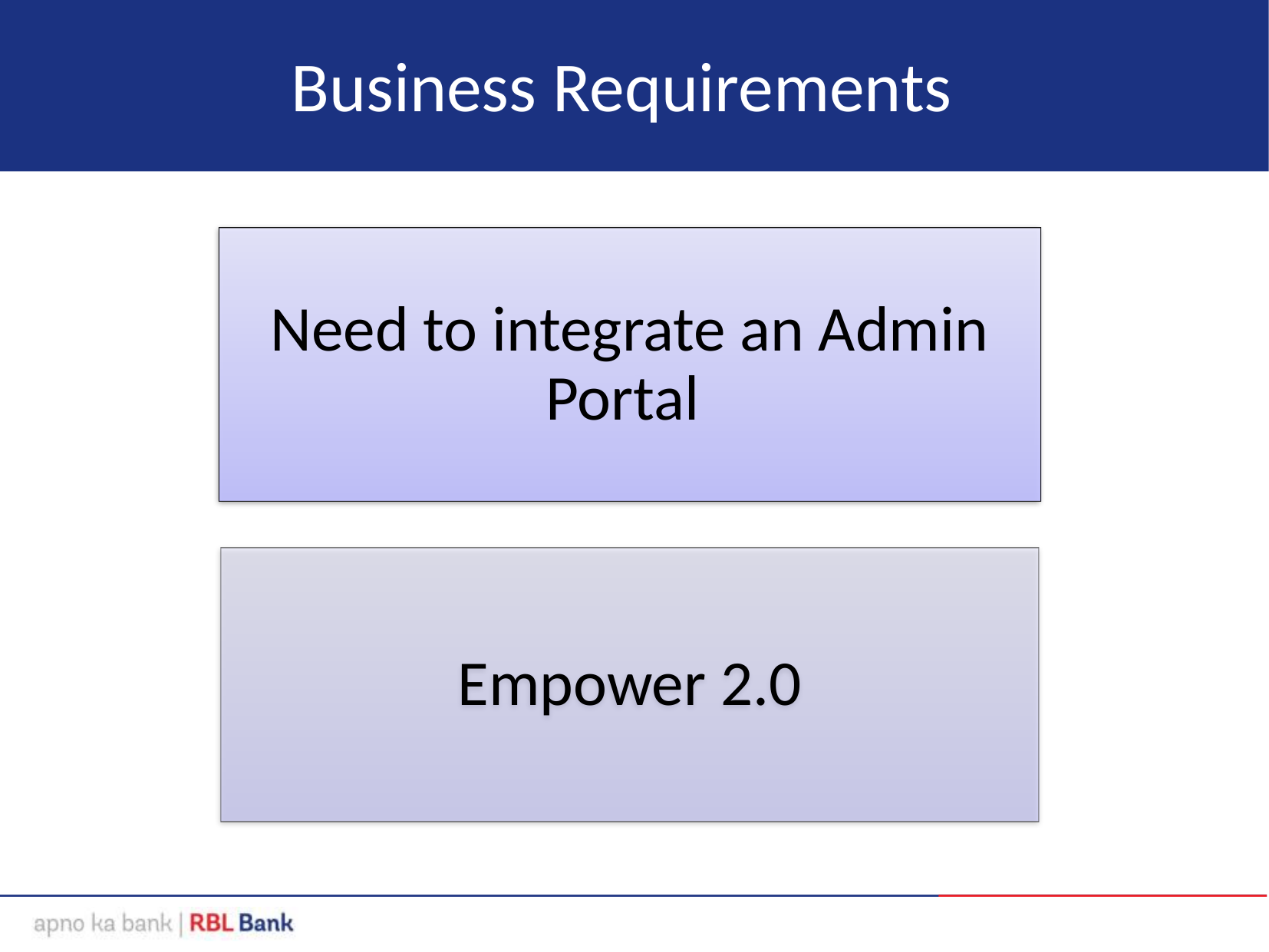

# Business Requirements

Need to integrate an Admin Portal
Empower 2.0